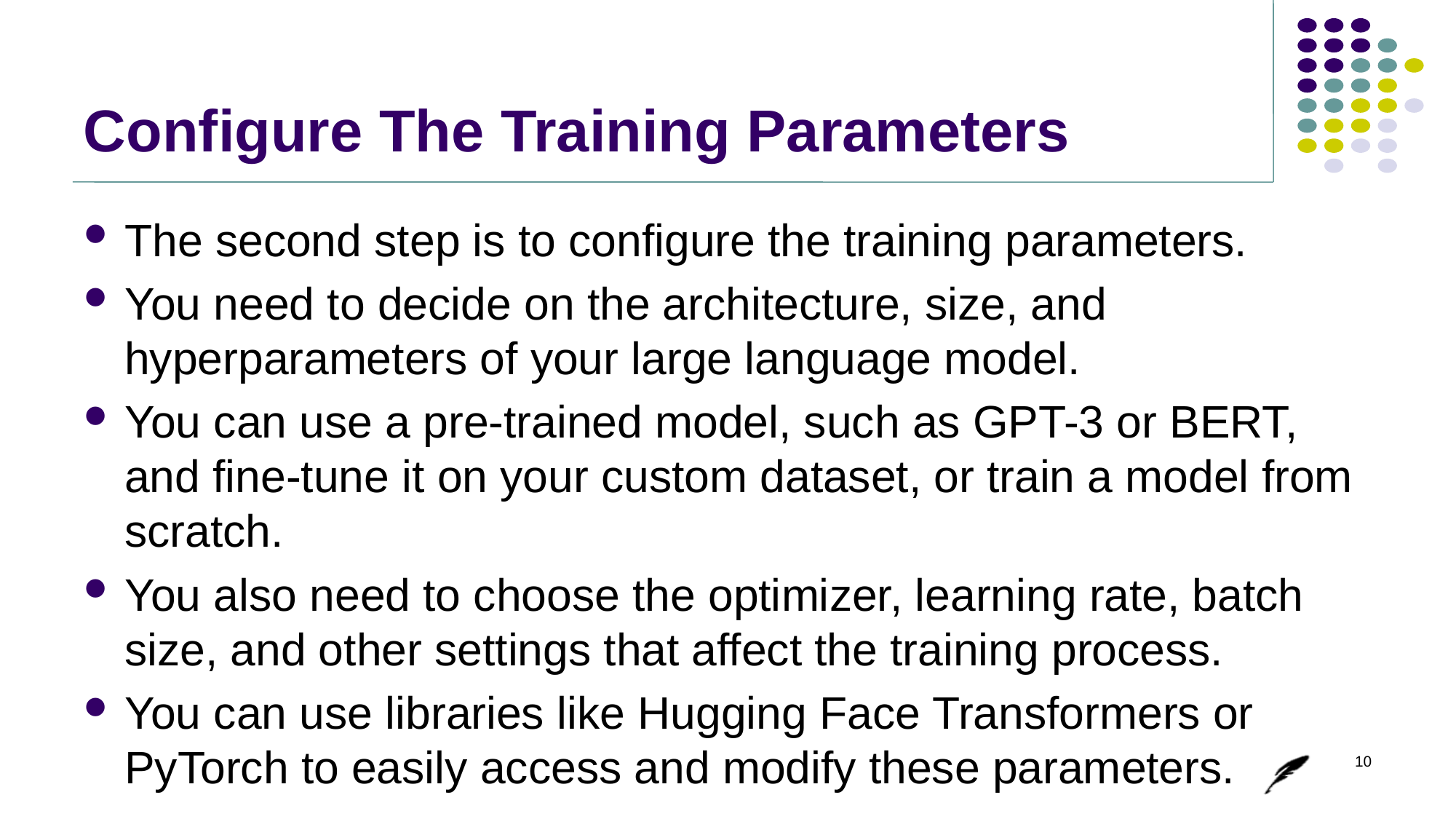

# Configure The Training Parameters
The second step is to configure the training parameters.
You need to decide on the architecture, size, and hyperparameters of your large language model.
You can use a pre-trained model, such as GPT-3 or BERT, and fine-tune it on your custom dataset, or train a model from scratch.
You also need to choose the optimizer, learning rate, batch size, and other settings that affect the training process.
You can use libraries like Hugging Face Transformers or PyTorch to easily access and modify these parameters.
10